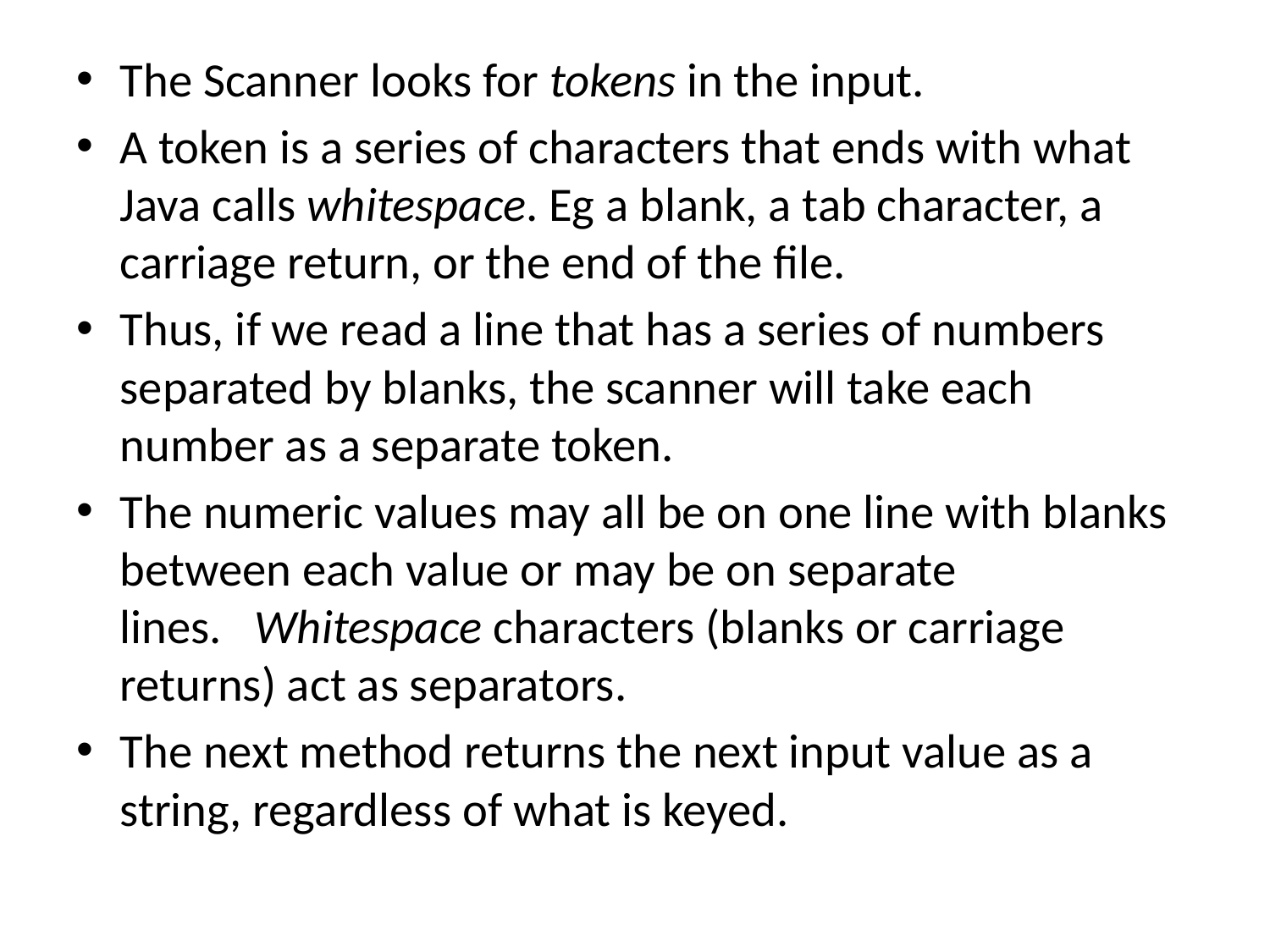

The Scanner looks for tokens in the input.
A token is a series of characters that ends with what Java calls whitespace. Eg a blank, a tab character, a carriage return, or the end of the file.
Thus, if we read a line that has a series of numbers separated by blanks, the scanner will take each number as a separate token.
The numeric values may all be on one line with blanks between each value or may be on separate lines.   Whitespace characters (blanks or carriage returns) act as separators.
The next method returns the next input value as a string, regardless of what is keyed.